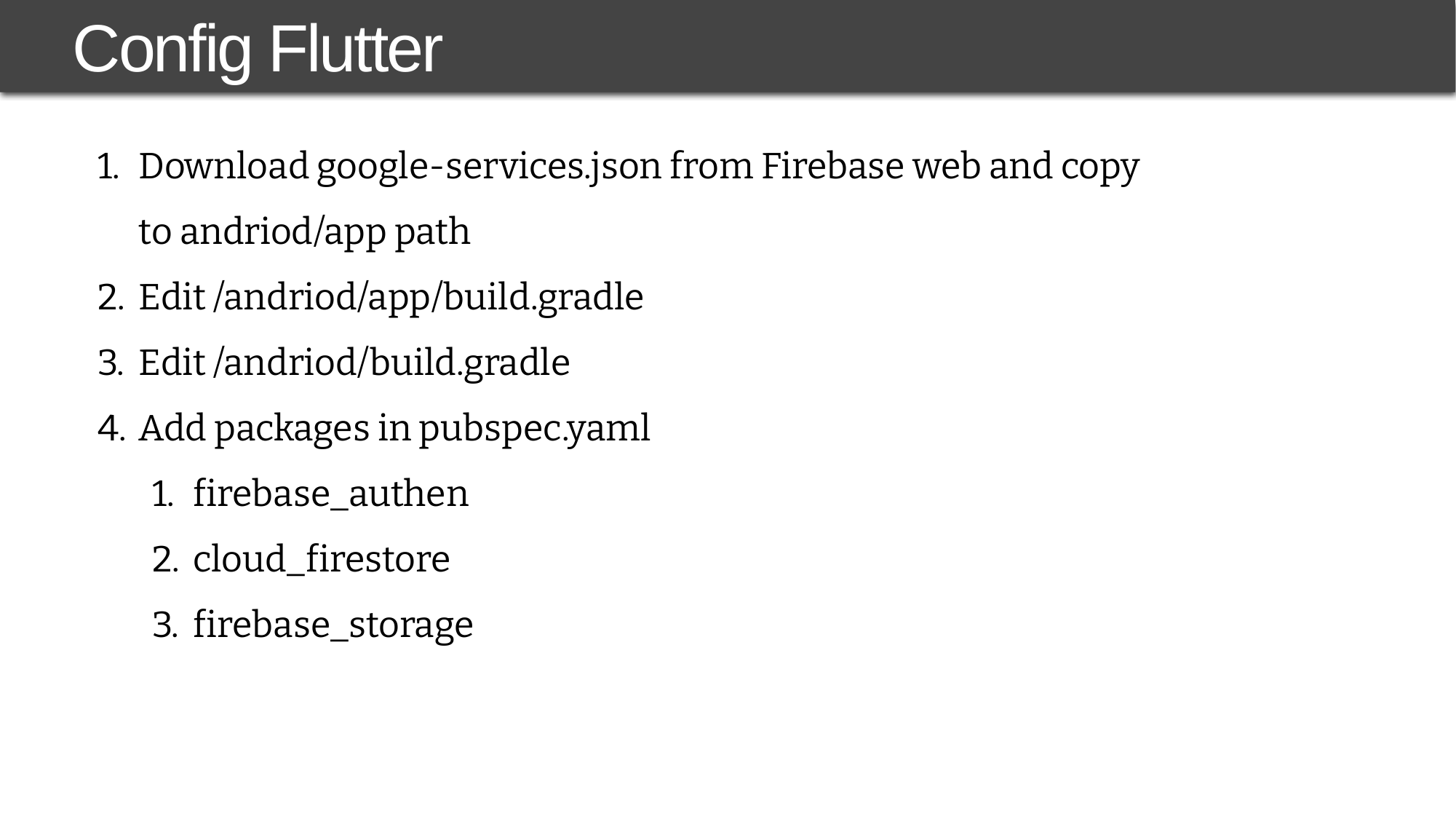

# Config Flutter
Download google-services.json from Firebase web and copy to andriod/app path
Edit /andriod/app/build.gradle
Edit /andriod/build.gradle
Add packages in pubspec.yaml
firebase_authen
cloud_firestore
firebase_storage